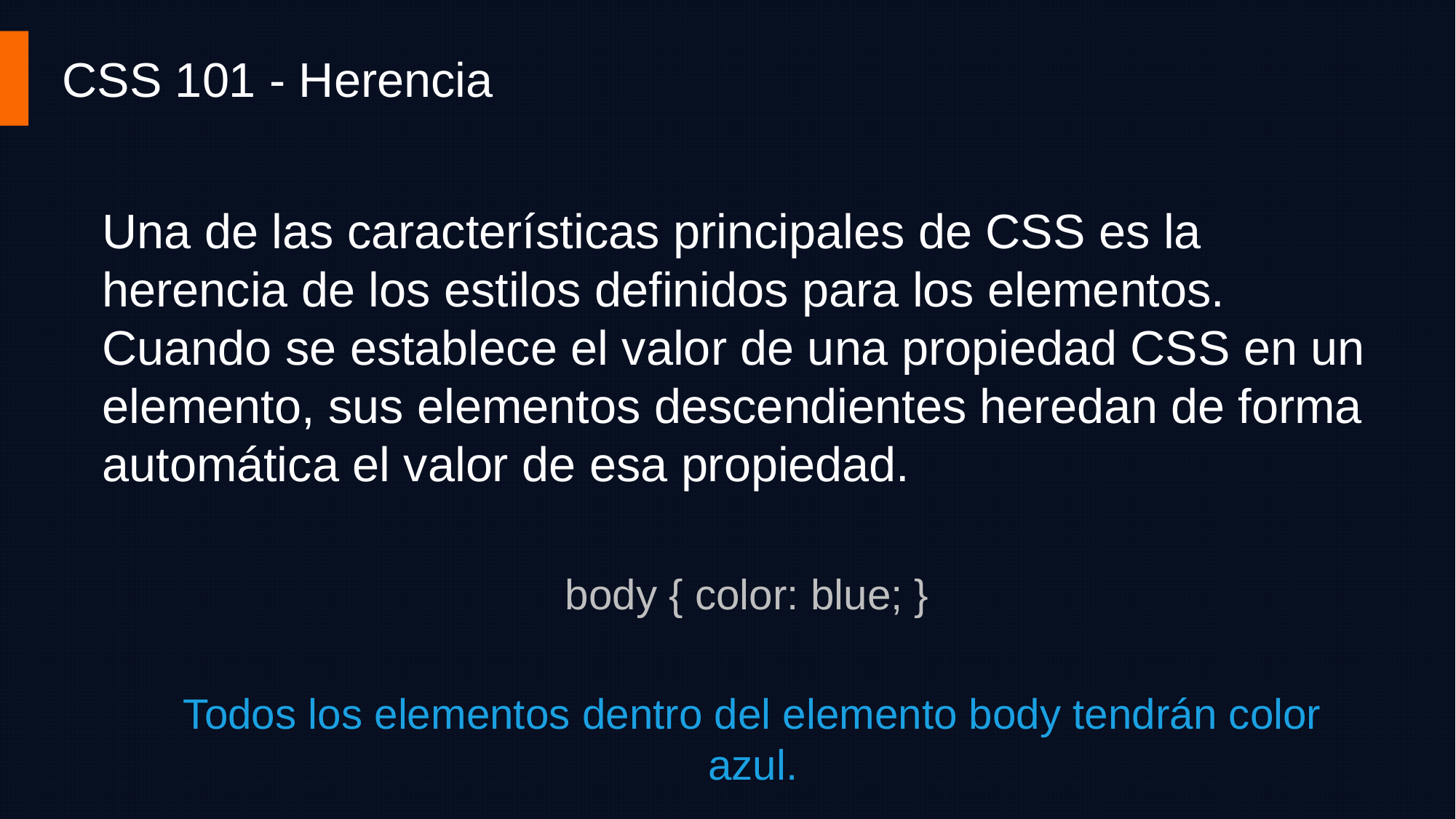

# CSS 101 - Herencia
Una de las características principales de CSS es la herencia de los estilos definidos para los elementos. Cuando se establece el valor de una propiedad CSS en un elemento, sus elementos descendientes heredan de forma automática el valor de esa propiedad.

body { color: blue; }

Todos los elementos dentro del elemento body tendrán color azul.